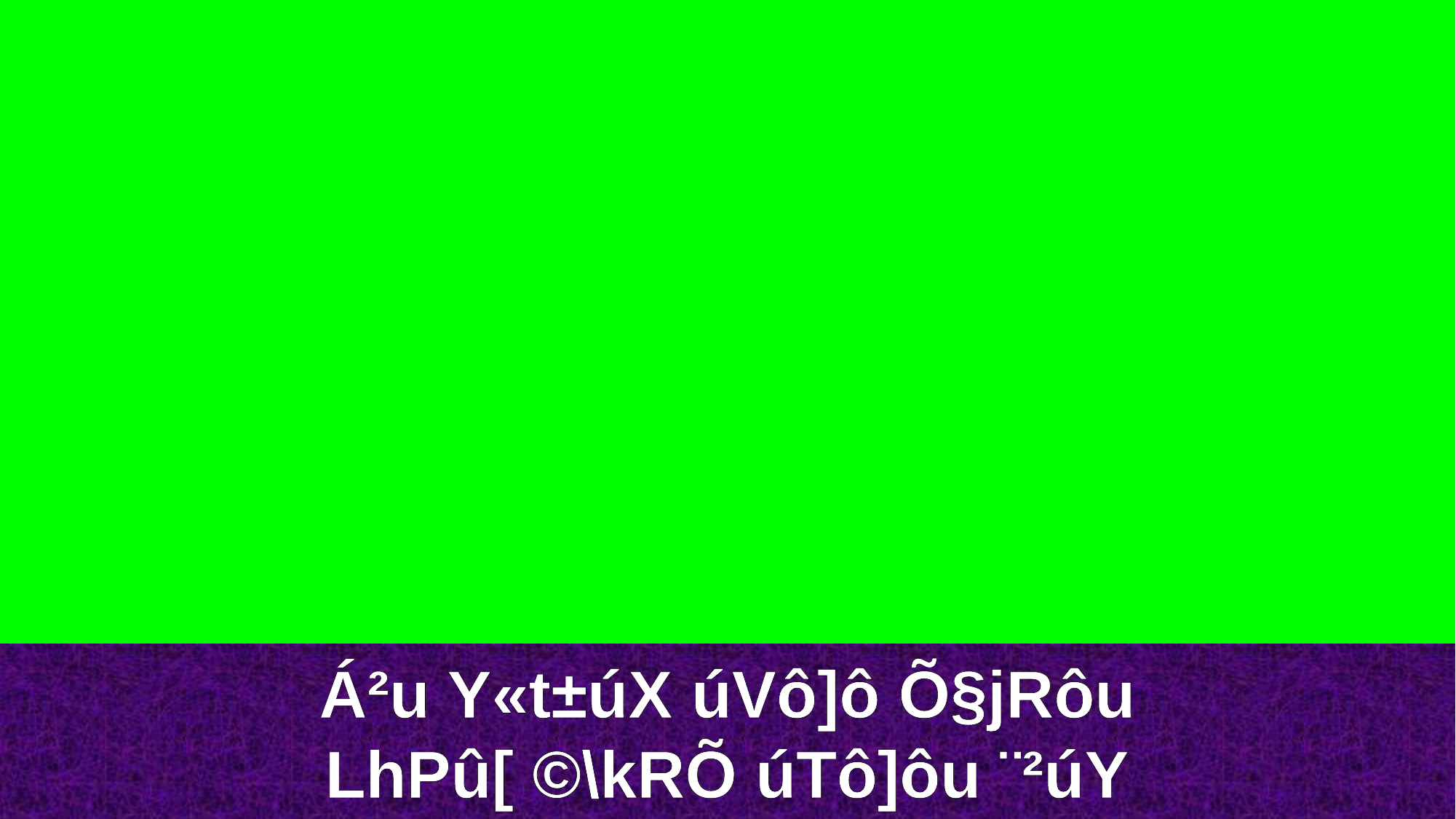

Á²u Y«t±úX úVô]ô Õ§jRôu
LhPû[ ©\kRÕ úTô]ôu ¨²úY